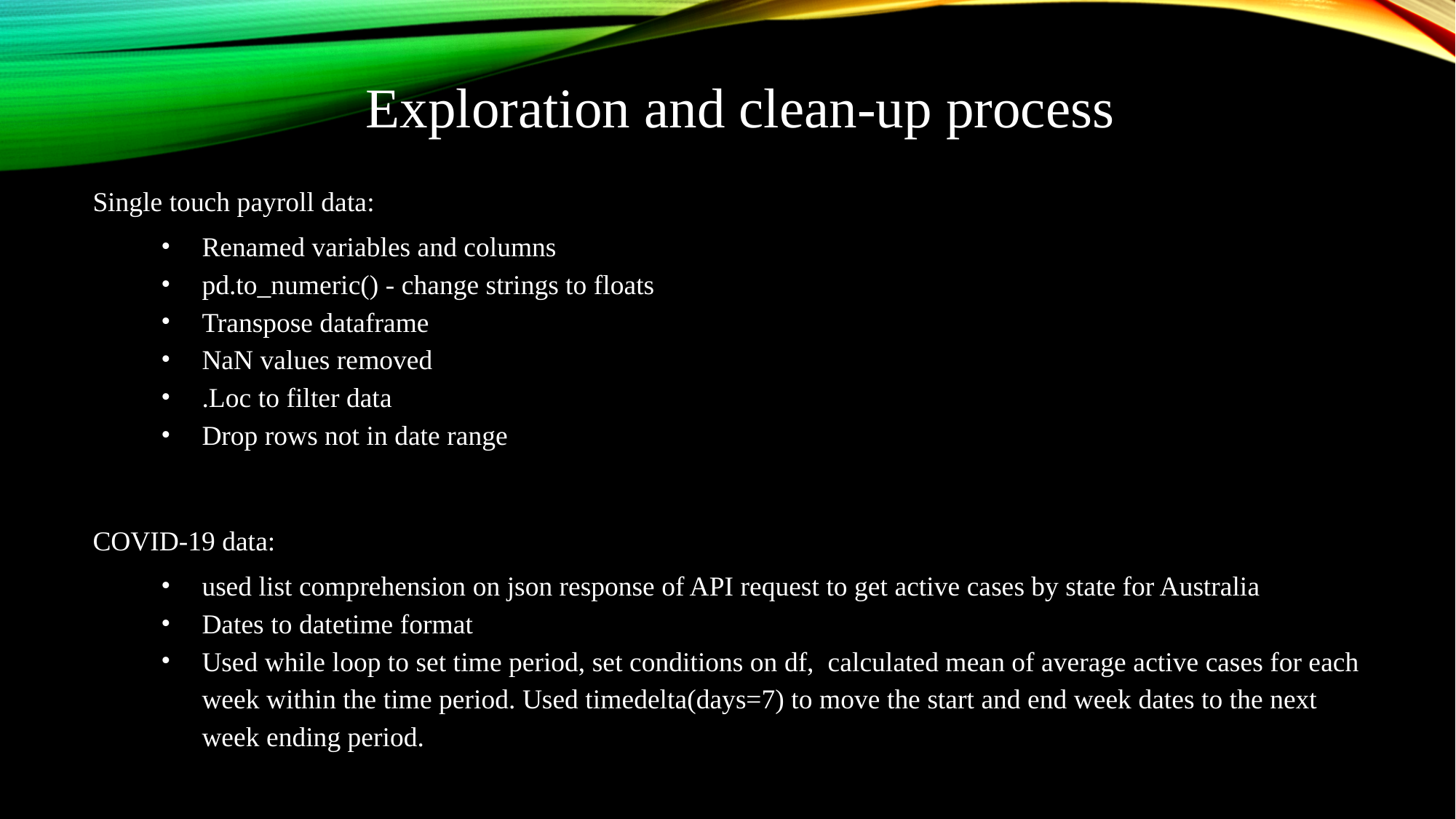

Exploration and clean-up process
Single touch payroll data:
Renamed variables and columns
pd.to_numeric() - change strings to floats
Transpose dataframe
NaN values removed
.Loc to filter data
Drop rows not in date range

COVID-19 data:
used list comprehension on json response of API request to get active cases by state for Australia
Dates to datetime format
Used while loop to set time period, set conditions on df,  calculated mean of average active cases for each week within the time period. Used timedelta(days=7) to move the start and end week dates to the next week ending period.